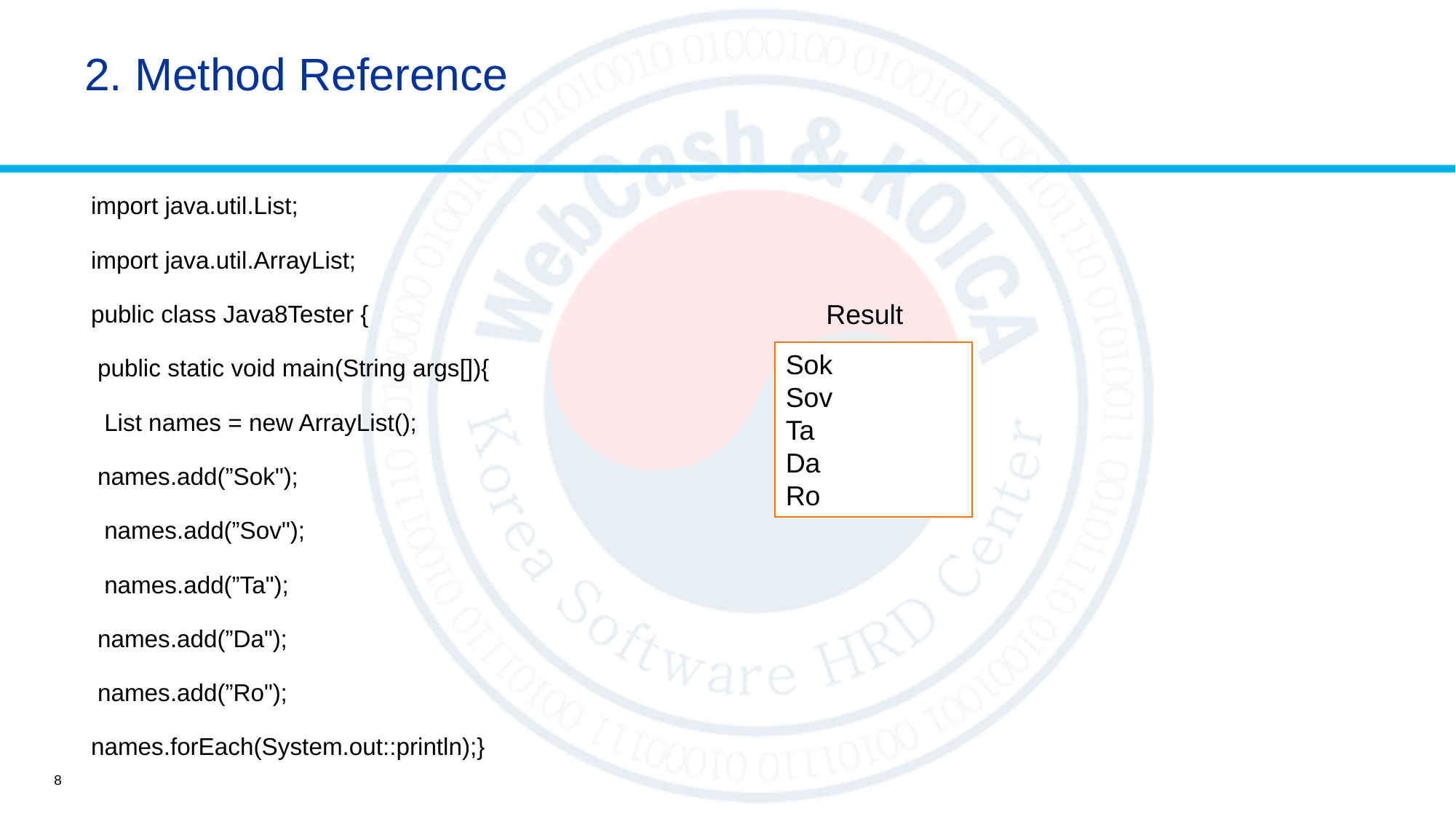

# 2. Method Reference
import java.util.List;
import java.util.ArrayList;
public class Java8Tester {
 public static void main(String args[]){
  List names = new ArrayList();
 names.add(”Sok");
  names.add(”Sov");
  names.add(”Ta");
 names.add(”Da");
 names.add(”Ro");
names.forEach(System.out::println);}

Result
Sok
Sov
Ta
Da
Ro
8